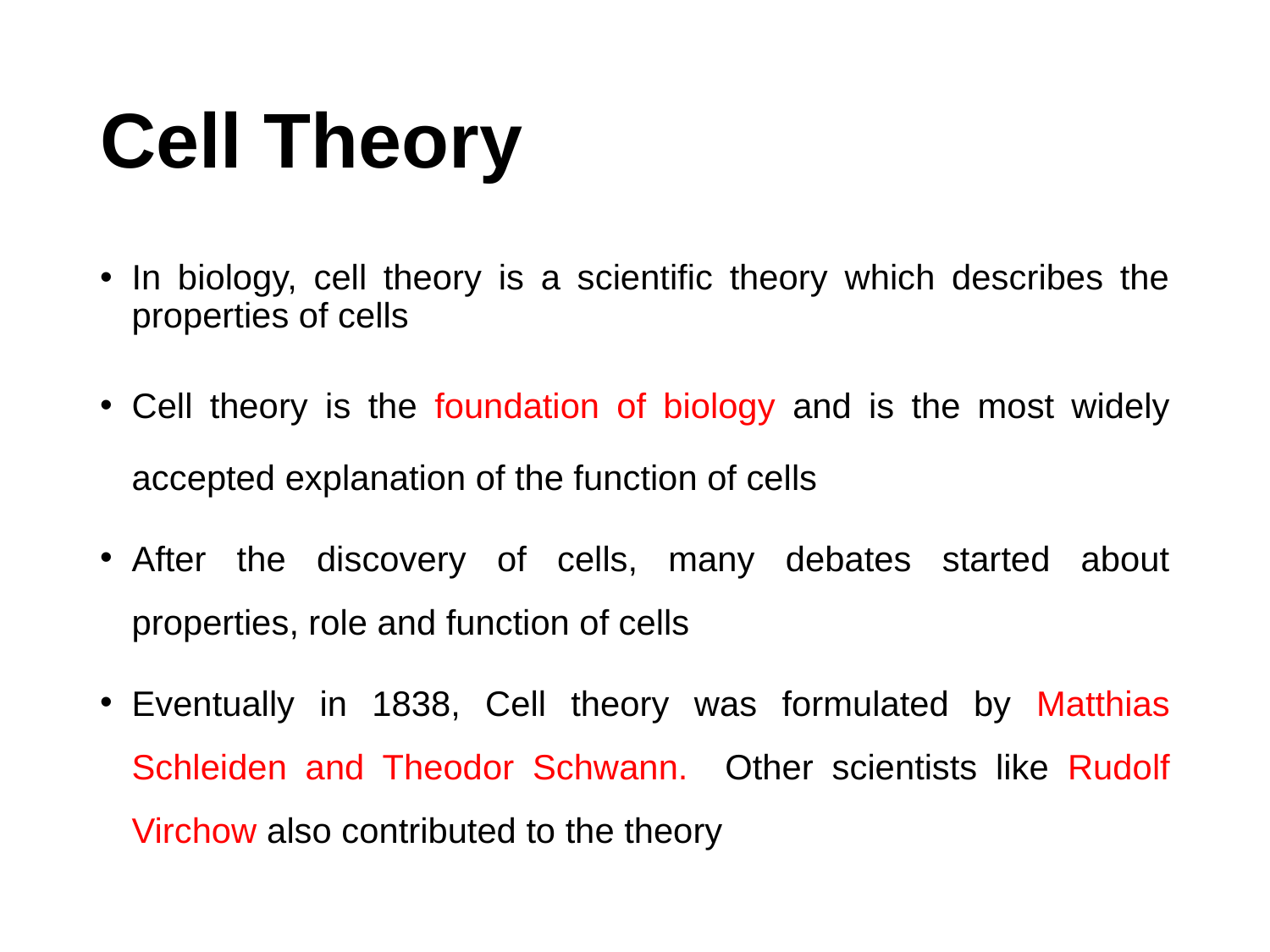

# Cell Theory
In biology, cell theory is a scientific theory which describes the properties of cells
Cell theory is the foundation of biology and is the most widely accepted explanation of the function of cells
After the discovery of cells, many debates started about properties, role and function of cells
Eventually in 1838, Cell theory was formulated by Matthias Schleiden and Theodor Schwann.  Other scientists like Rudolf Virchow also contributed to the theory